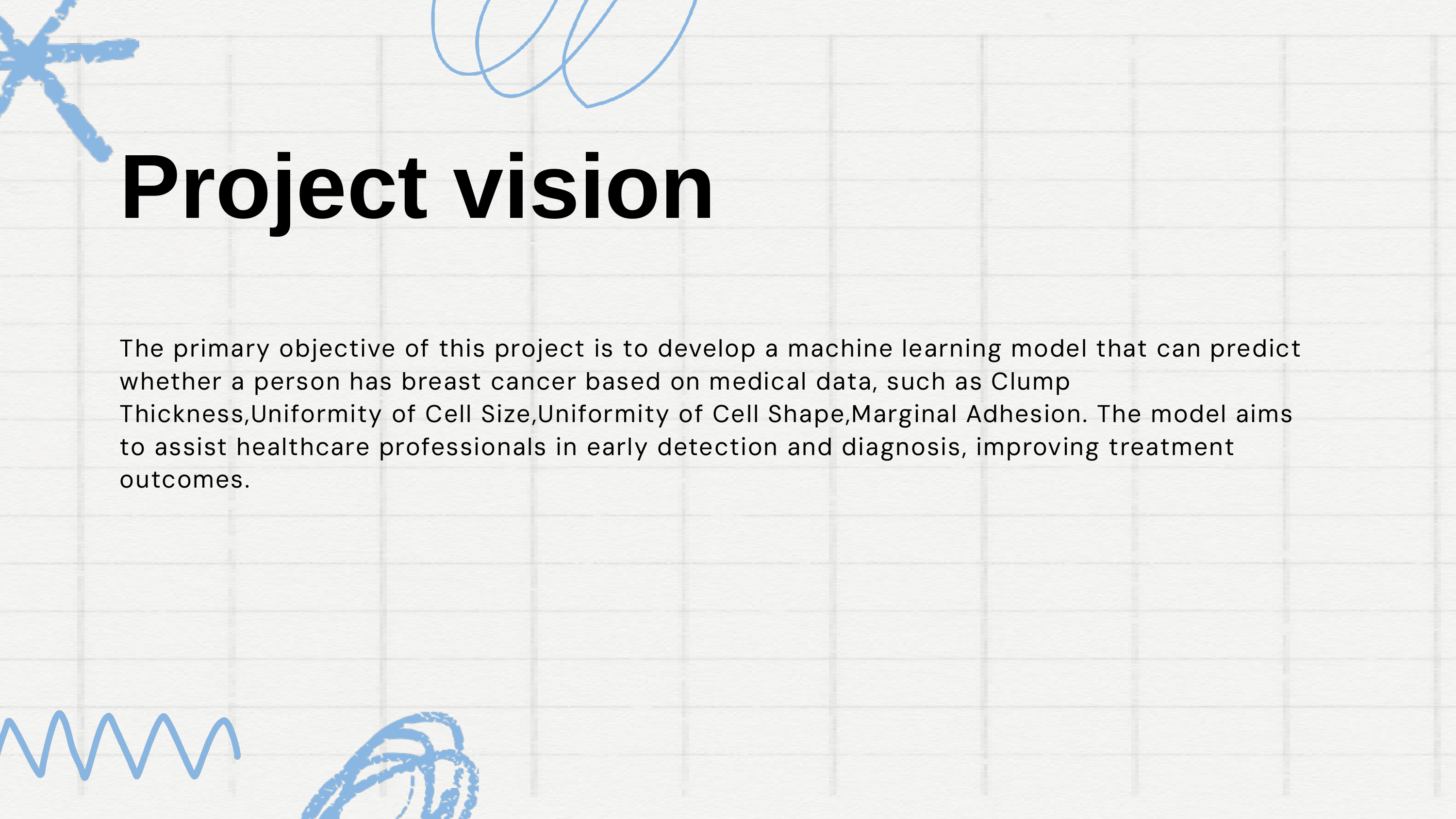

Project vision
The primary objective of this project is to develop a machine learning model that can predict whether a person has breast cancer based on medical data, such as Clump Thickness,Uniformity of Cell Size,Uniformity of Cell Shape,Marginal Adhesion. The model aims to assist healthcare professionals in early detection and diagnosis, improving treatment outcomes.